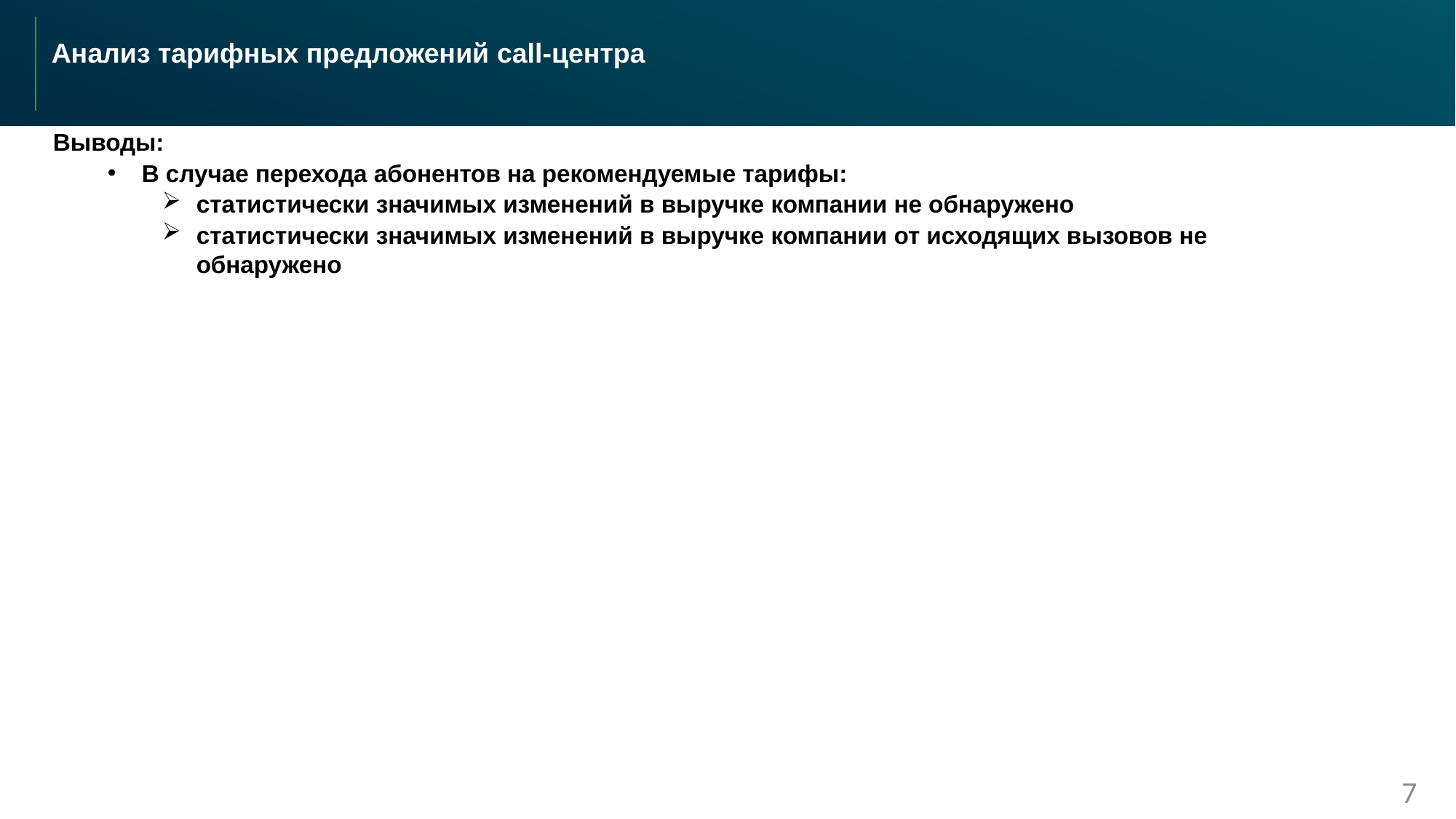

Анализ тарифных предложений call-центра
Выводы:
В случае перехода абонентов на рекомендуемые тарифы:
статистически значимых изменений в выручке компании не обнаружено
статистически значимых изменений в выручке компании от исходящих вызовов не обнаружено

7